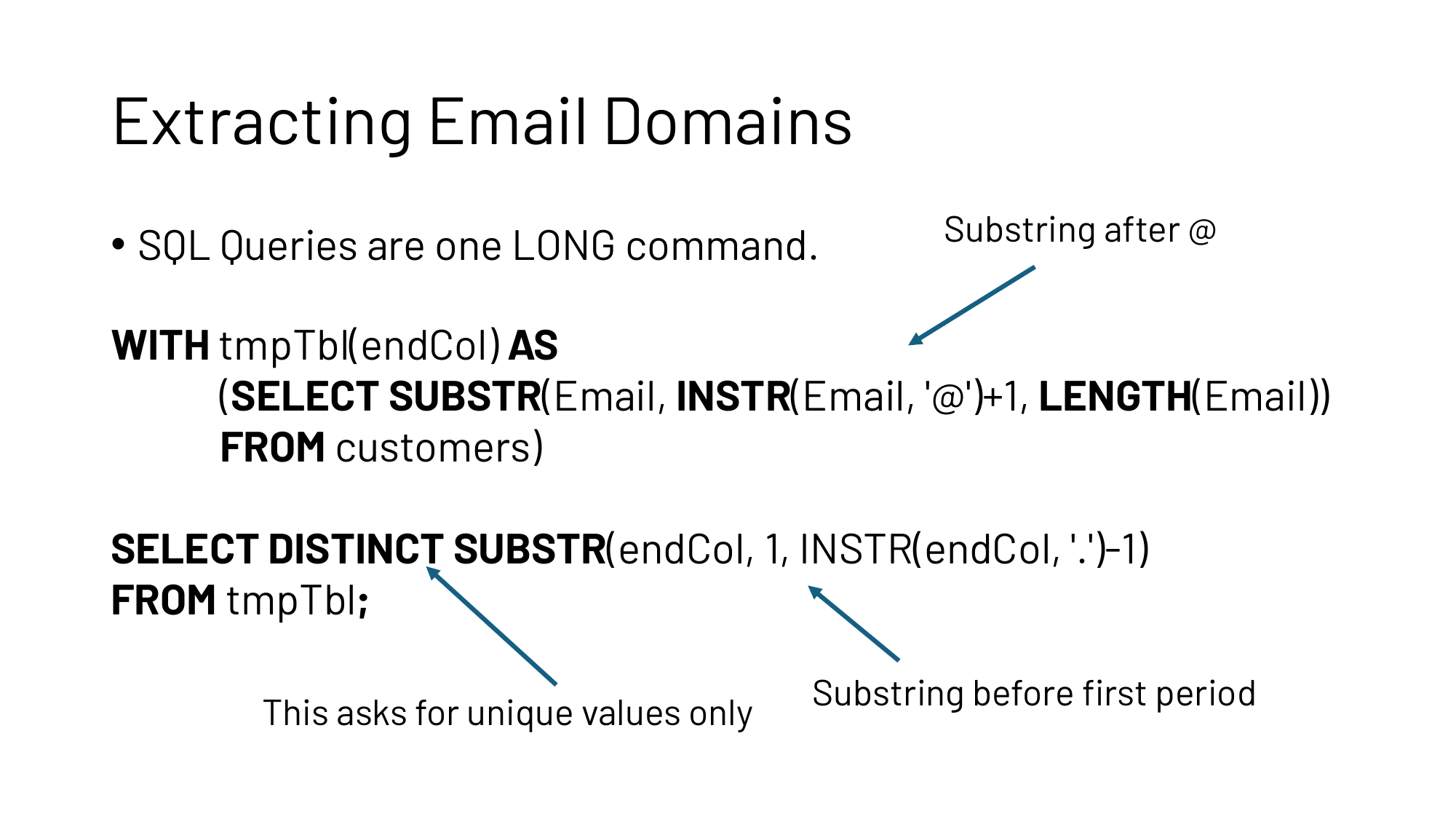

# Extracting Email Domains
Substring after @
SQL Queries are one LONG command.
WITH tmpTbl(endCol) AS
	(SELECT SUBSTR(Email, INSTR(Email, '@')+1, LENGTH(Email))
	FROM customers)

SELECT DISTINCT SUBSTR(endCol, 1, INSTR(endCol, '.')-1)
FROM tmpTbl;
Substring before first period
This asks for unique values only